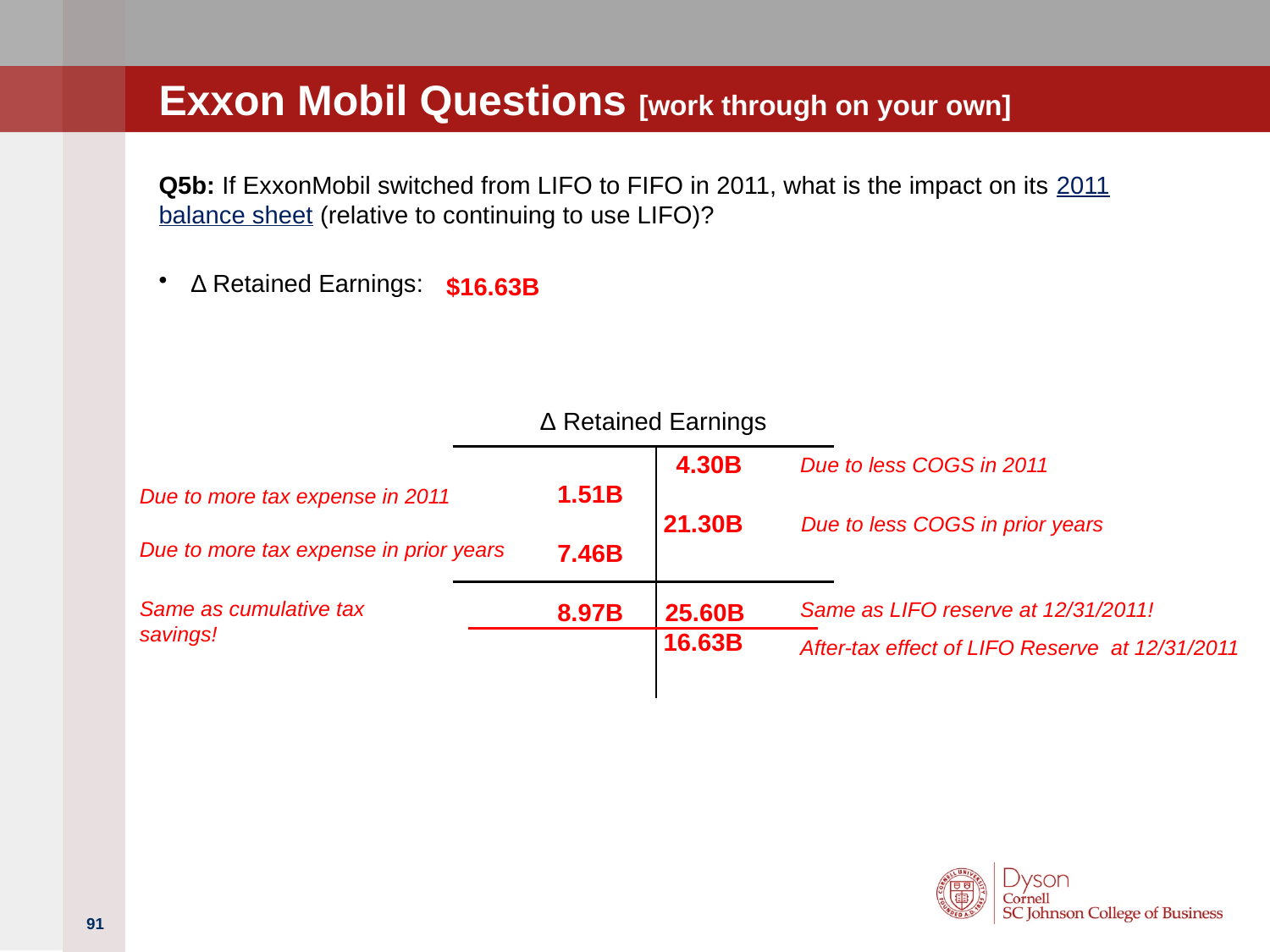

# Exxon Mobil Questions [work through on your own]
Q5b: If ExxonMobil switched from LIFO to FIFO in 2011, what is the impact on its 2011 balance sheet (relative to continuing to use LIFO)?

Δ Retained Earnings:

			Δ Retained Earnings

$16.63B
                    4.30B
   1.51B
	21.30B
   7.46B

   8.97B      25.60B
	16.63B
Due to less COGS in 2011
Due to more tax expense in 2011
Due to less COGS in prior years
Due to more tax expense in prior years
Same as cumulative tax savings!
Same as LIFO reserve at 12/31/2011!
After-tax effect of LIFO Reserve  at 12/31/2011
91